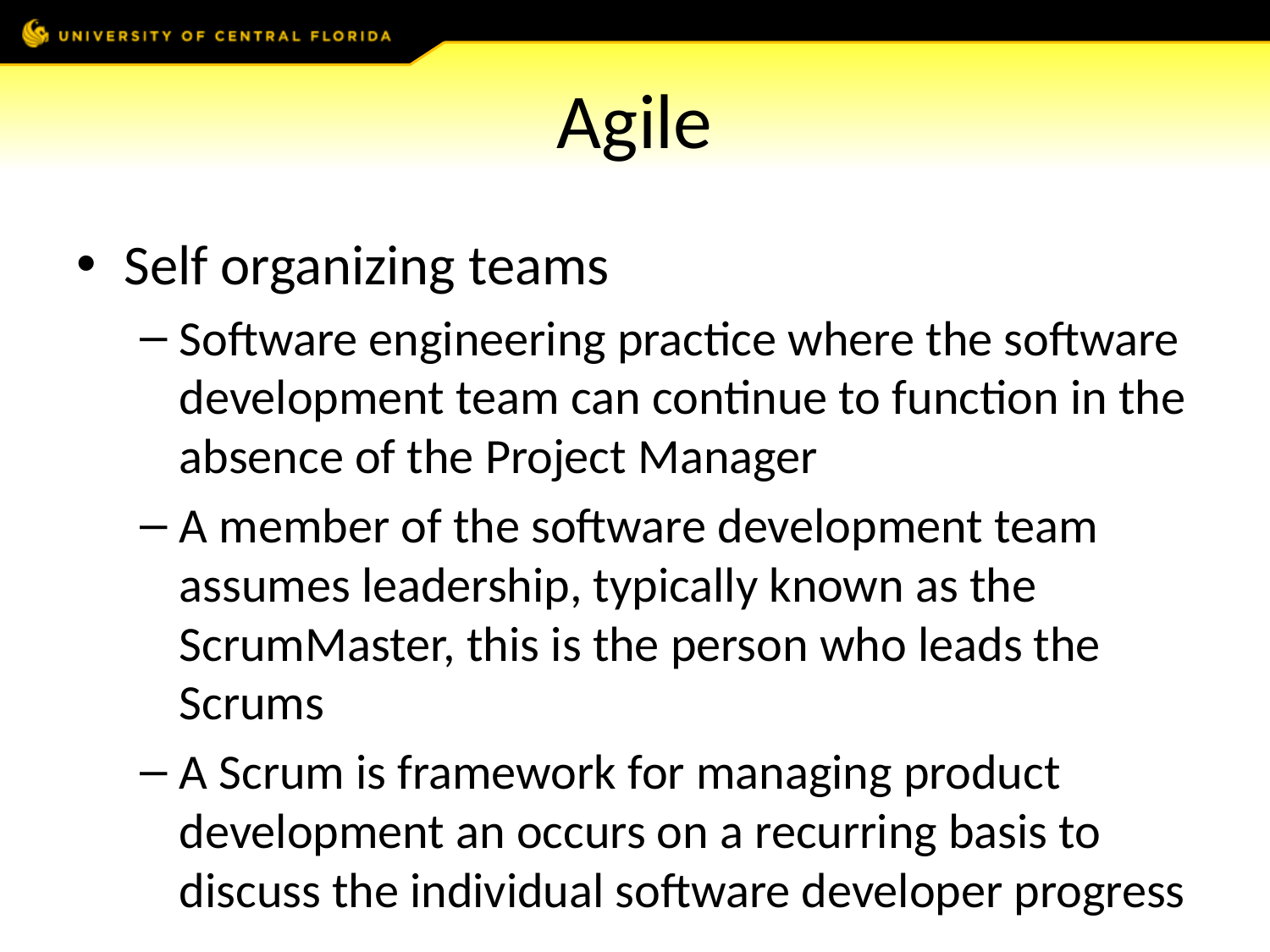

# Agile
Self organizing teams
Software engineering practice where the software development team can continue to function in the absence of the Project Manager
A member of the software development team assumes leadership, typically known as the ScrumMaster, this is the person who leads the Scrums
A Scrum is framework for managing product development an occurs on a recurring basis to discuss the individual software developer progress